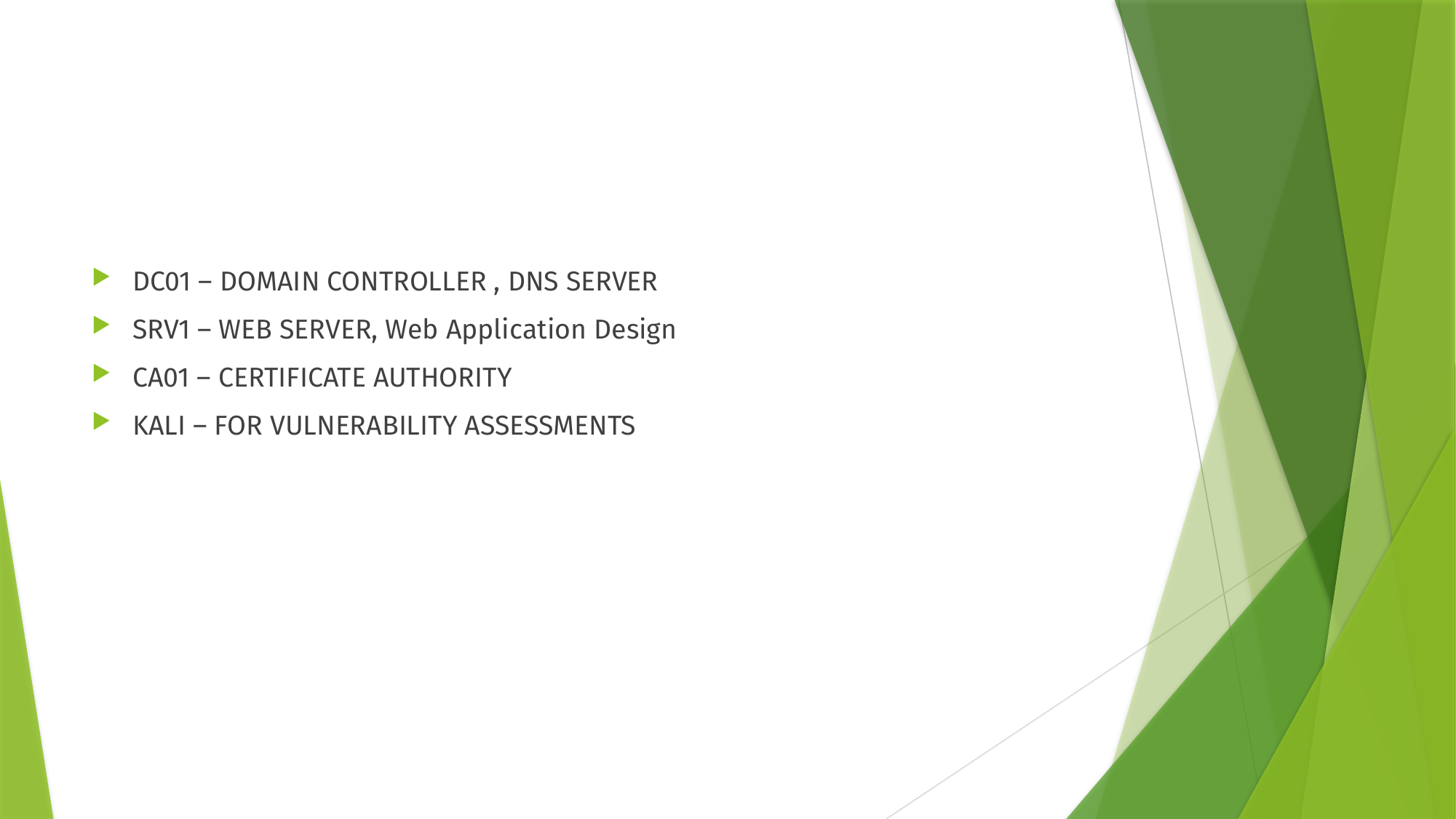

DC01 – DOMAIN CONTROLLER , DNS SERVER
SRV1 – WEB SERVER, Web Application Design
CA01 – CERTIFICATE AUTHORITY
KALI – FOR VULNERABILITY ASSESSMENTS